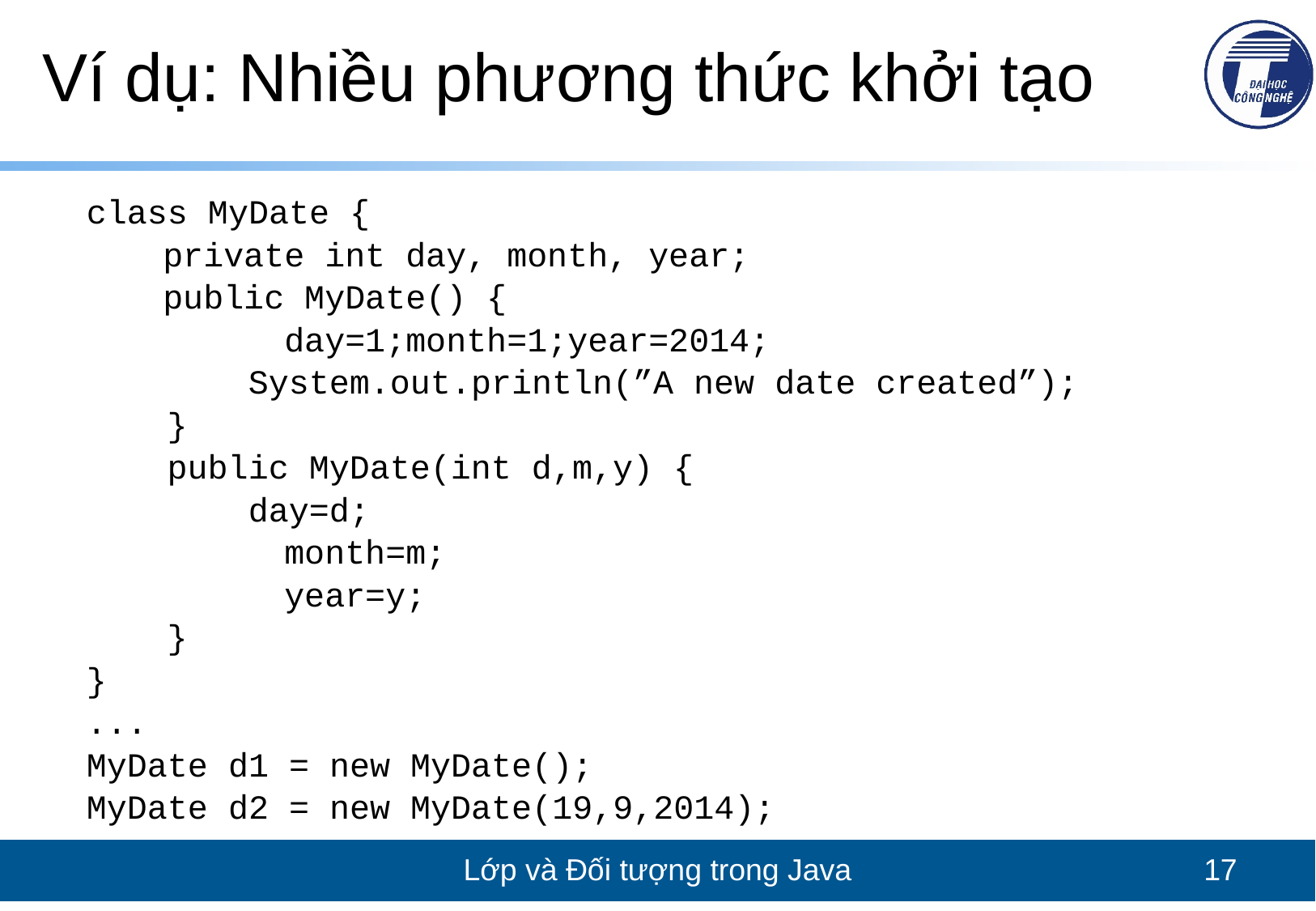

# Ví dụ: Nhiều phương thức khởi tạo
class MyDate {
	  private int day, month, year;
 	  public MyDate() {
		  day=1;month=1;year=2014;
        System.out.println(”A new date created”);
    }
    public MyDate(int d,m,y) {
        day=d;
		  month=m;
		  year=y;
    }
}
...
MyDate d1 = new MyDate();
MyDate d2 = new MyDate(19,9,2014);

Lớp và Đối tượng trong Java
17